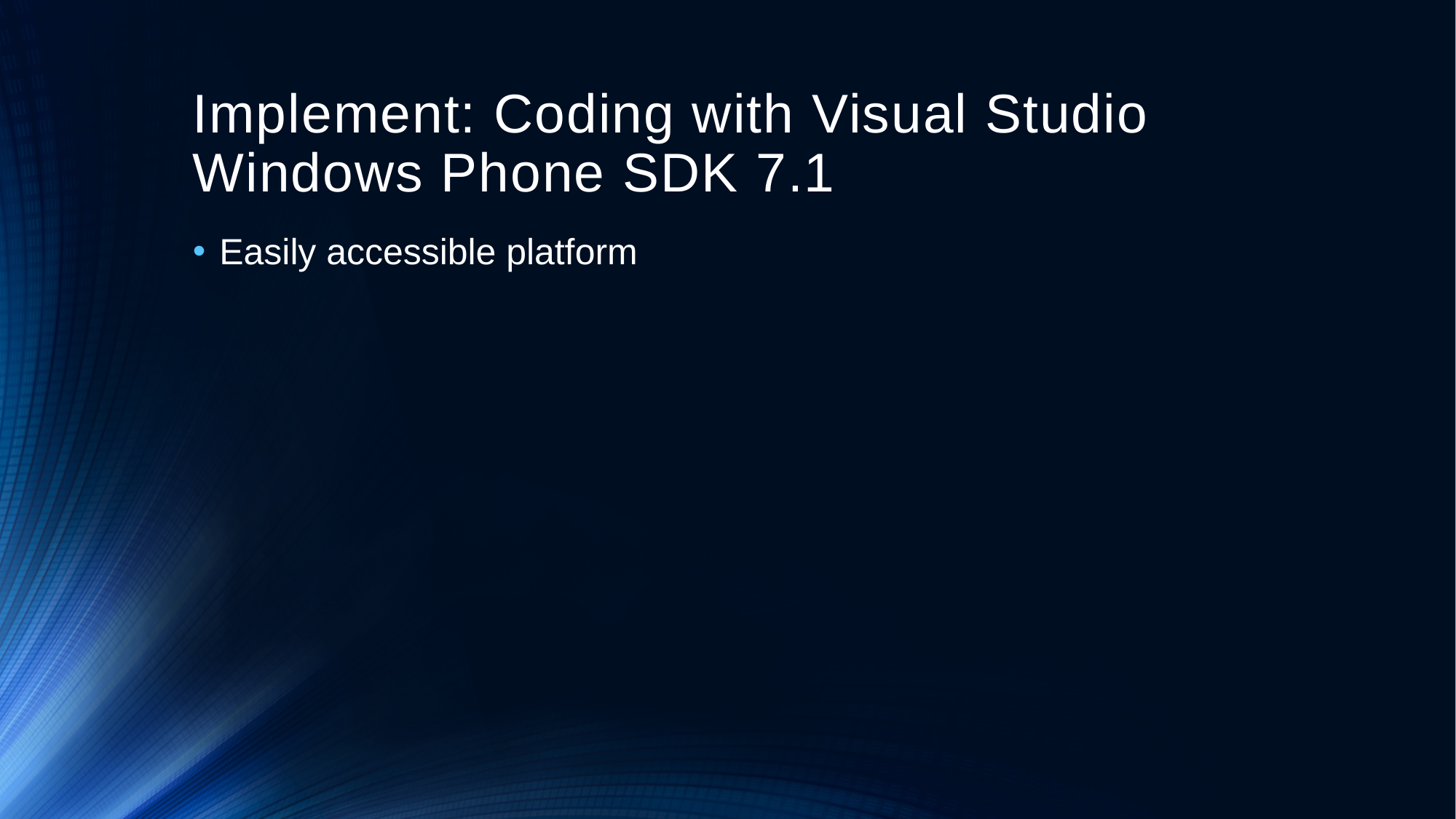

# Implement: Coding with Visual Studio Windows Phone SDK 7.1
Easily accessible platform